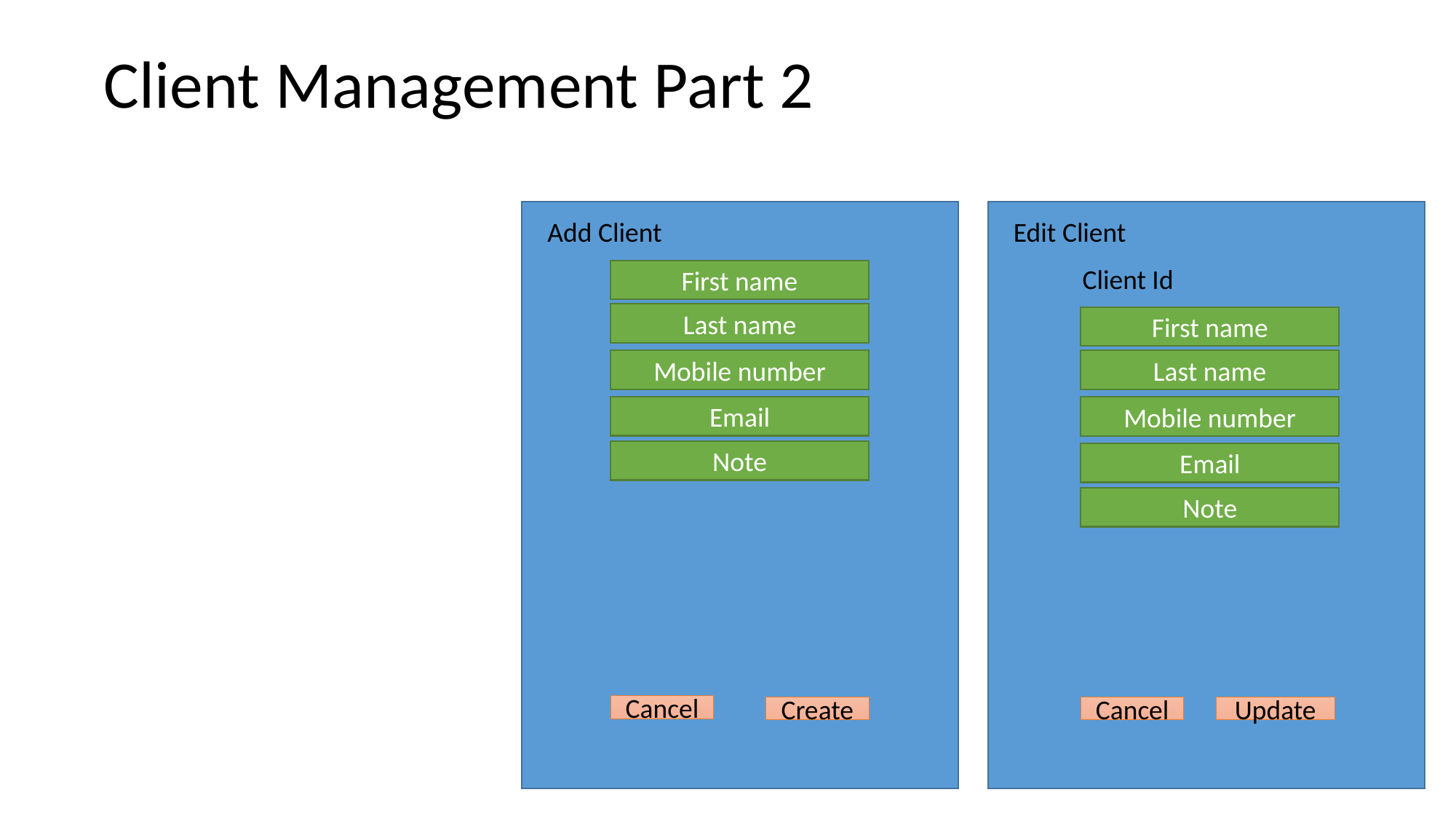

# Client Management Part 2

Add Client
Edit Client
Client Id
First name
Last name
First name
Mobile number
Last name
Email
Mobile number
Note
Email
Note
Cancel
Create
Cancel
Update